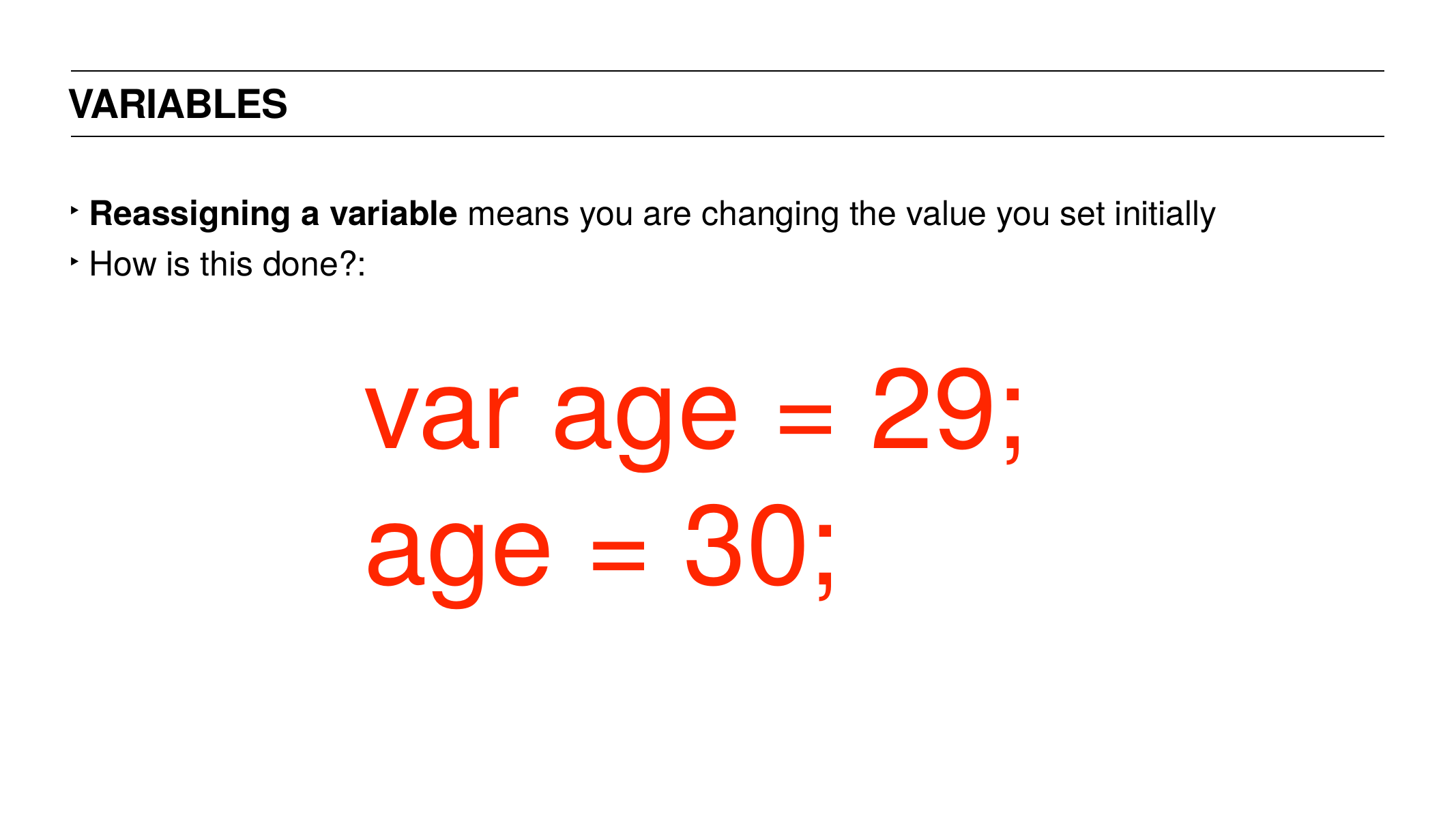

Variables

Reassigning a variable means you are changing the value you set initially
How is this done?:
var age = 29;
age = 30;;